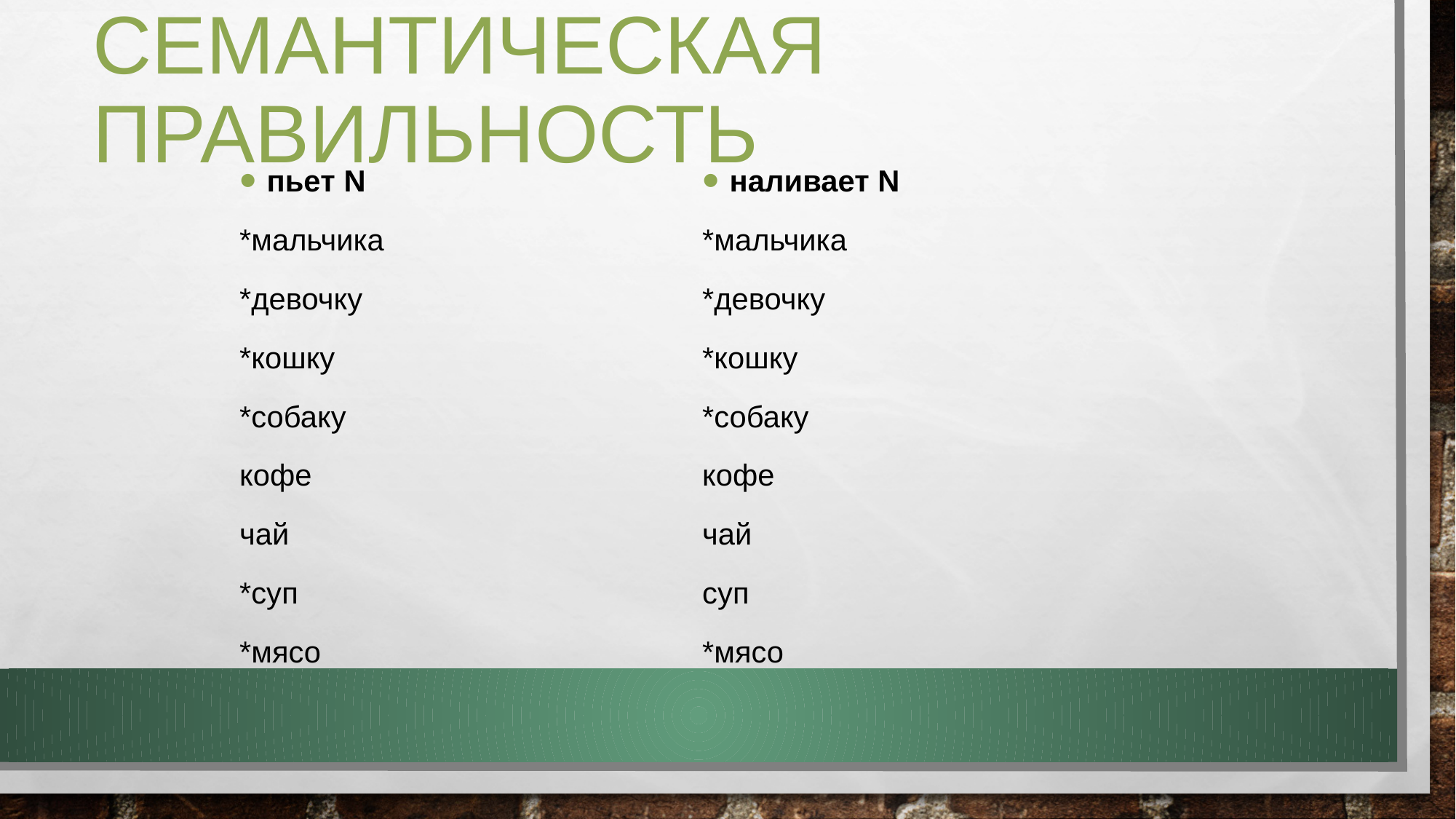

# семантическая правильность
пьет N
*мальчика
*девочку
*кошку
*собаку
кофе
чай
*суп
*мясо

наливает N
*мальчика
*девочку
*кошку
*собаку
кофе
чай
суп
*мясо